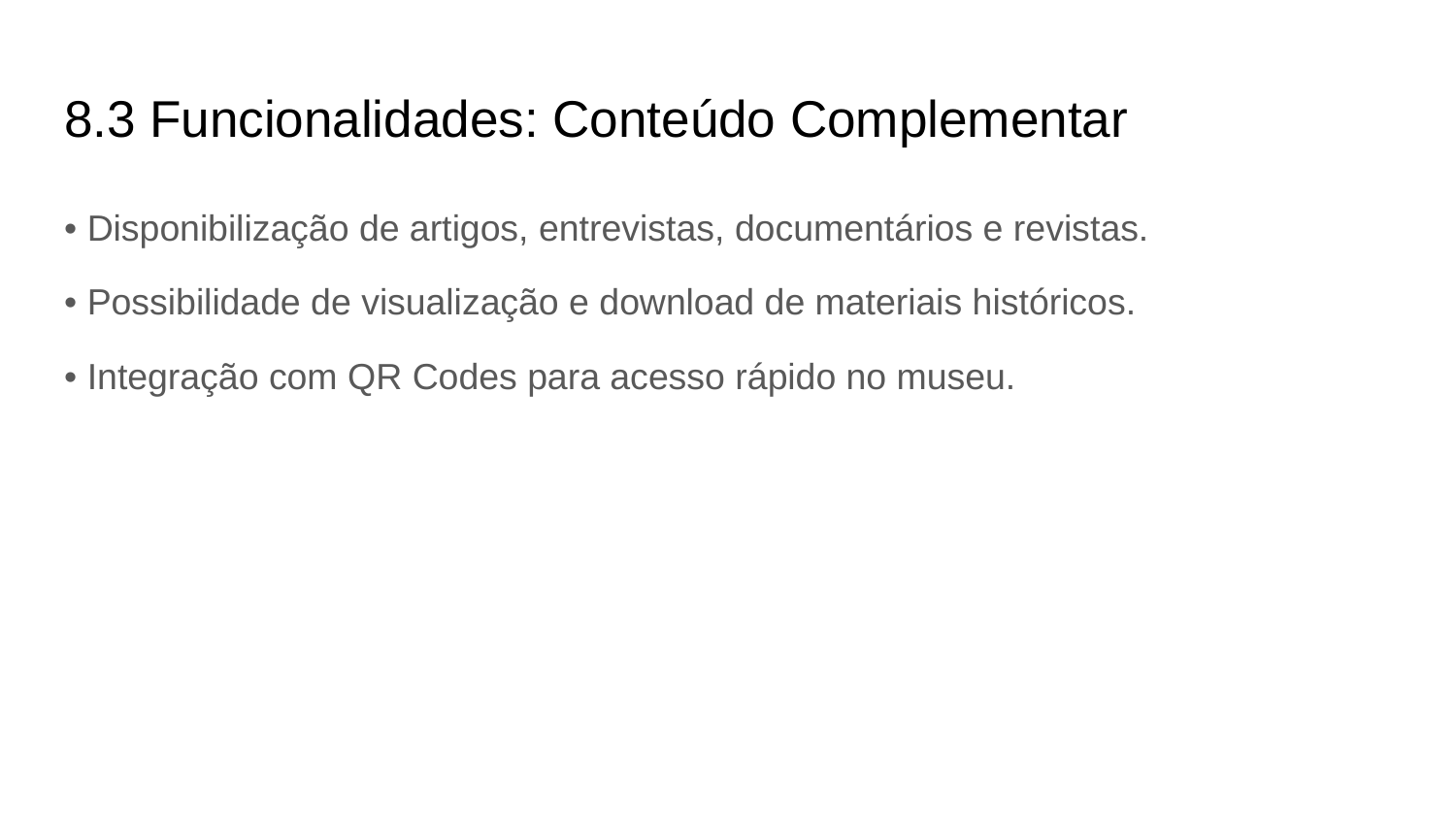

# 8.3 Funcionalidades: Conteúdo Complementar
• Disponibilização de artigos, entrevistas, documentários e revistas.
• Possibilidade de visualização e download de materiais históricos.
• Integração com QR Codes para acesso rápido no museu.